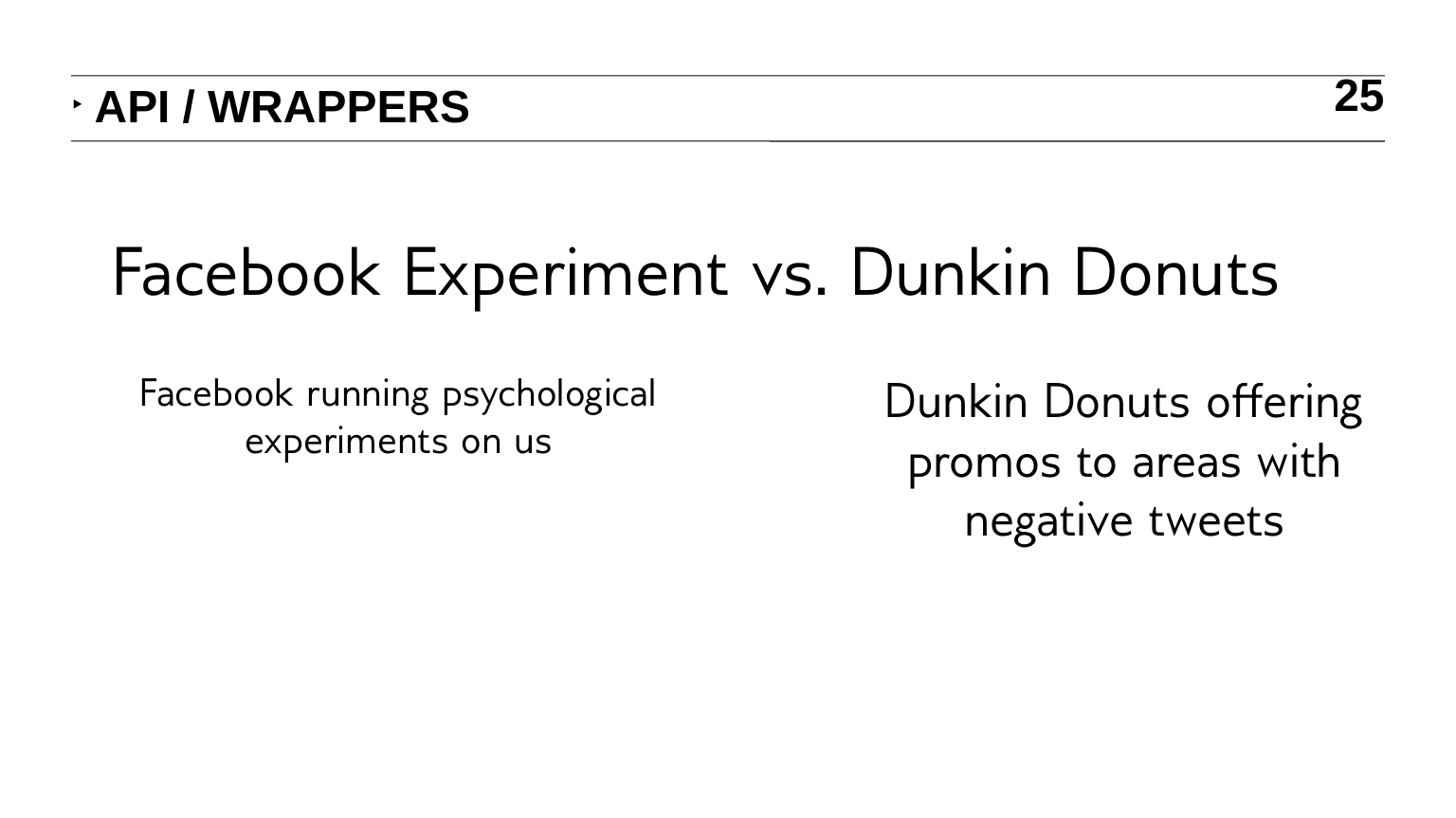

25
API / Wrappers
Facebook Experiment vs. Dunkin Donuts
Facebook running psychological experiments on us
Dunkin Donuts offering promos to areas with negative tweets